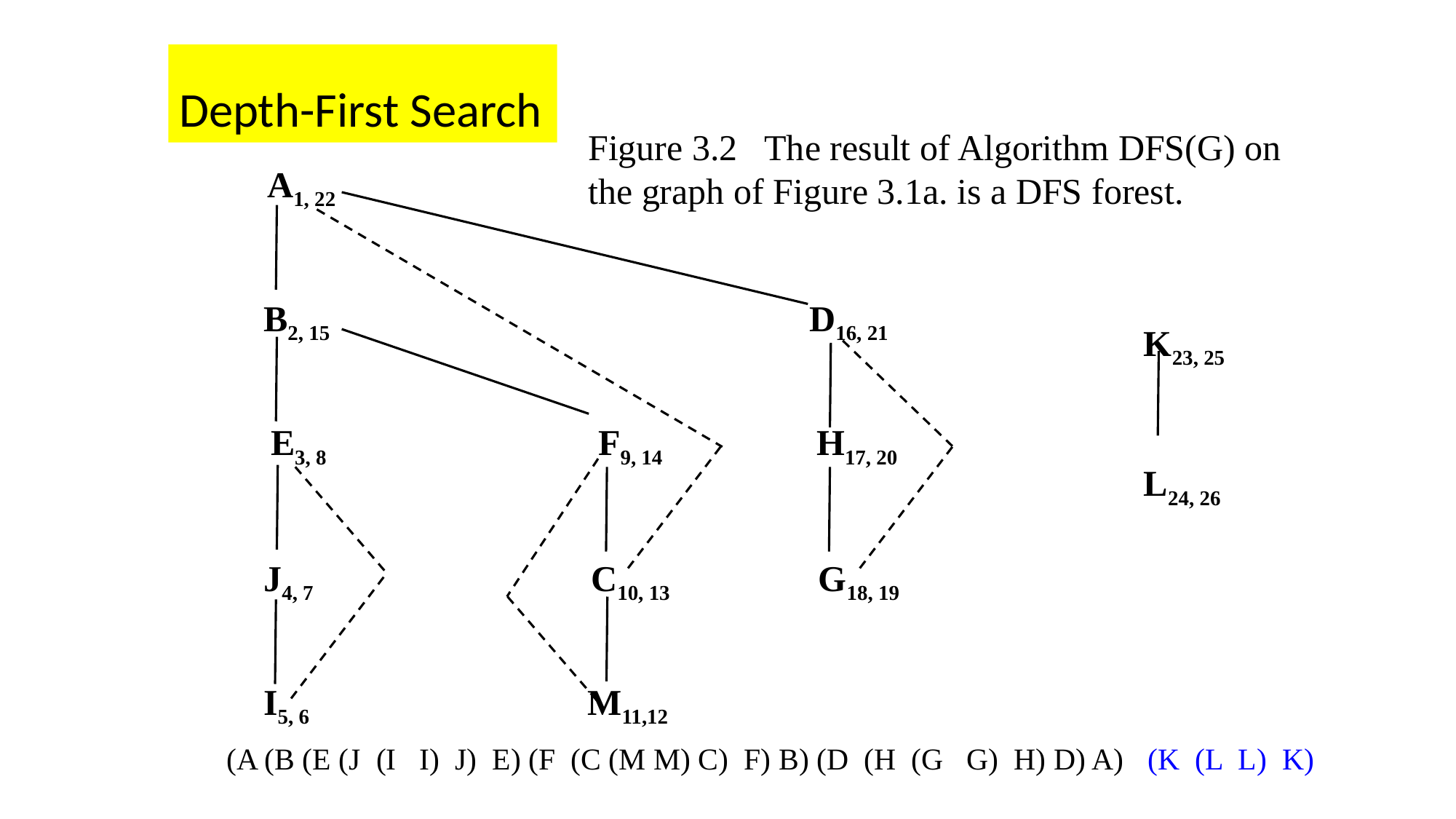

Depth-First Search
Figure 3.2   The result of Algorithm DFS(G) on the graph of Figure 3.1a. is a DFS forest.
A1, 22
B2, 15					D16, 21
	K23, 25

	L24, 26
E3, 8			F9, 14        	H17, 20
J4, 7	         		C10, 13		 G18, 19
I5, 6                               M11,12
(A (B (E (J  (I   I)  J)  E) (F  (C (M M) C)  F) B) (D  (H  (G   G)  H) D) A)   (K  (L  L)  K)